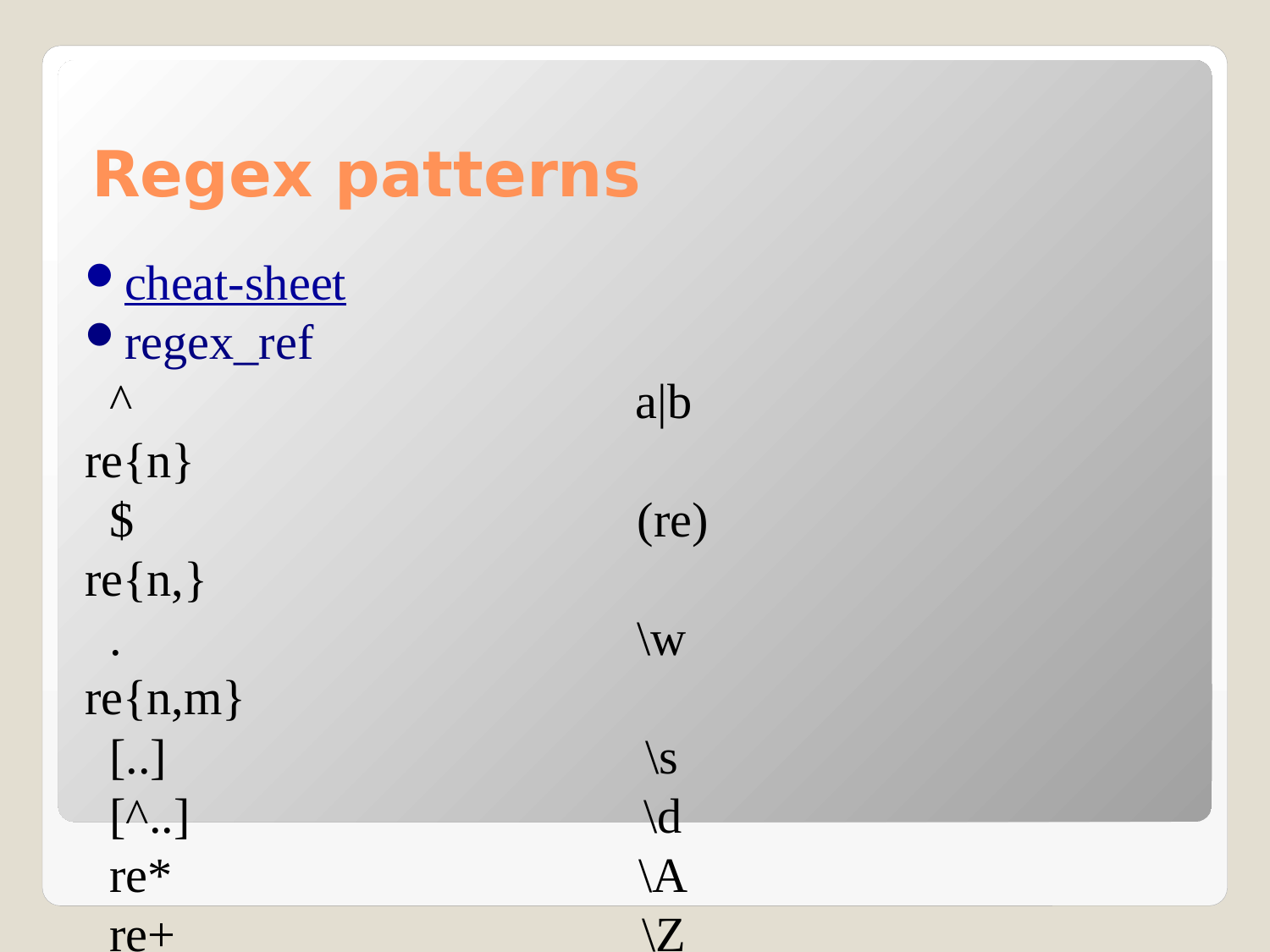

Regex patterns
cheat-sheet
regex_ref
  ^                                         a|b                                   re{n}
  $                                         (re)                                  re{n,}
  .                                          \w                                    re{n,m}
  [..]                                       \s
  [^..]                                     \d
  re*                                      \A
  re+                                      \Z
  re?